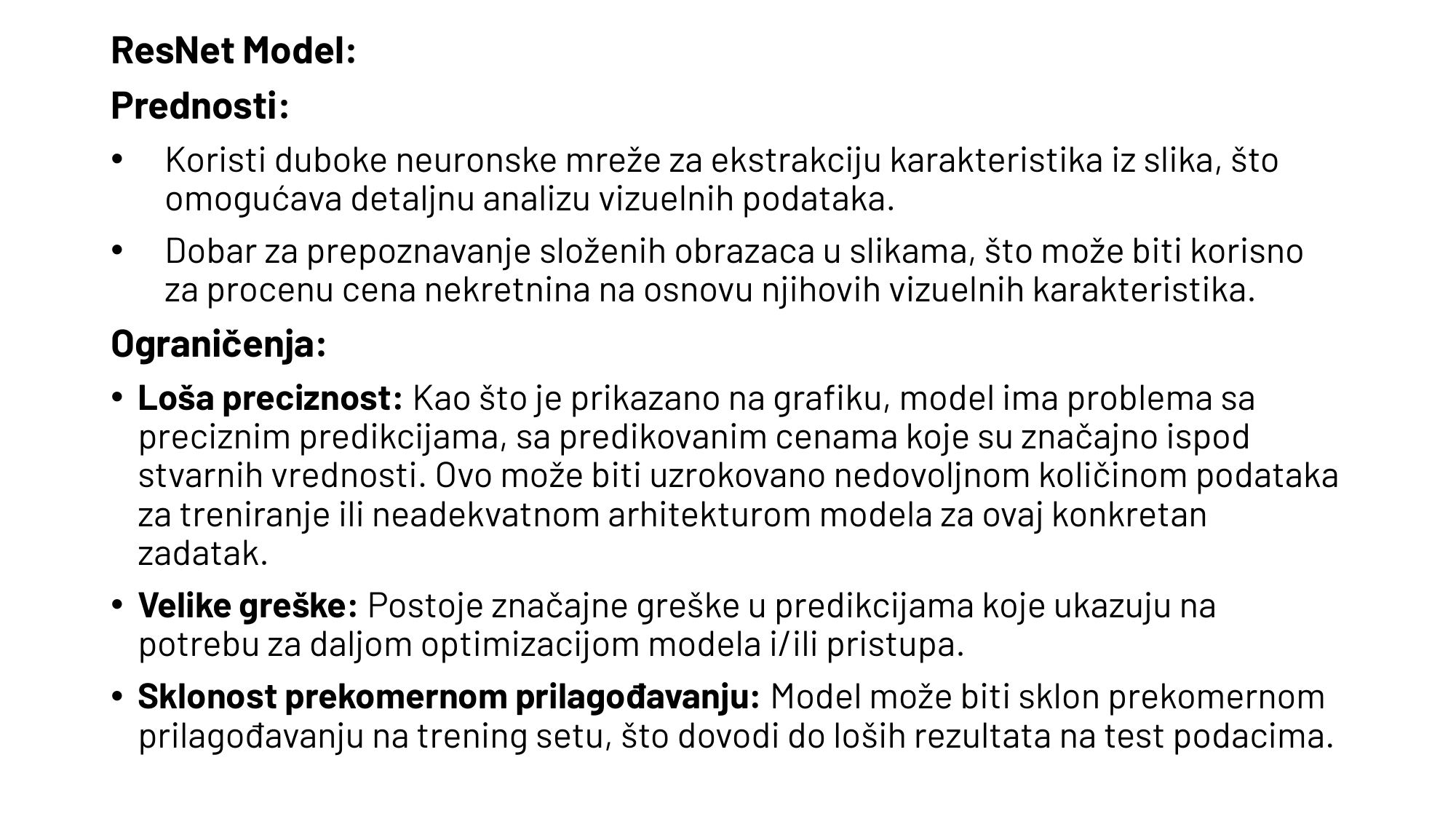

ResNet Model:
Prednosti:
Koristi duboke neuronske mreže za ekstrakciju karakteristika iz slika, što omogućava detaljnu analizu vizuelnih podataka.
Dobar za prepoznavanje složenih obrazaca u slikama, što može biti korisno za procenu cena nekretnina na osnovu njihovih vizuelnih karakteristika.
Ograničenja:
Loša preciznost: Kao što je prikazano na grafiku, model ima problema sa preciznim predikcijama, sa predikovanim cenama koje su značajno ispod stvarnih vrednosti. Ovo može biti uzrokovano nedovoljnom količinom podataka za treniranje ili neadekvatnom arhitekturom modela za ovaj konkretan zadatak.
Velike greške: Postoje značajne greške u predikcijama koje ukazuju na potrebu za daljom optimizacijom modela i/ili pristupa.
Sklonost prekomernom prilagođavanju: Model može biti sklon prekomernom prilagođavanju na trening setu, što dovodi do loših rezultata na test podacima.